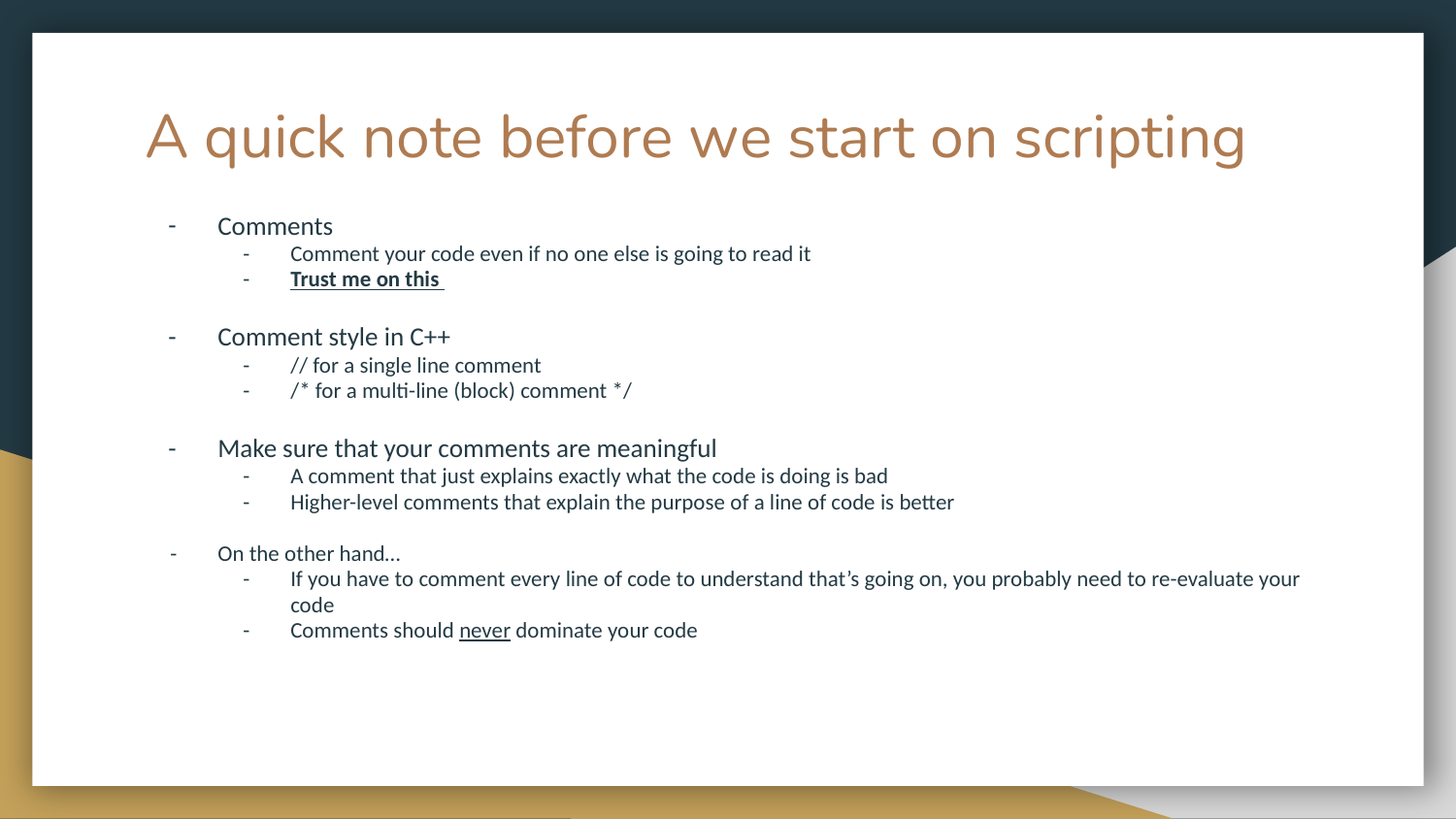

# A quick note before we start on scripting
Comments
Comment your code even if no one else is going to read it
Trust me on this

Comment style in C++
// for a single line comment
/* for a multi-line (block) comment */

Make sure that your comments are meaningful
A comment that just explains exactly what the code is doing is bad
Higher-level comments that explain the purpose of a line of code is better

On the other hand…
If you have to comment every line of code to understand that’s going on, you probably need to re-evaluate your code
Comments should never dominate your code